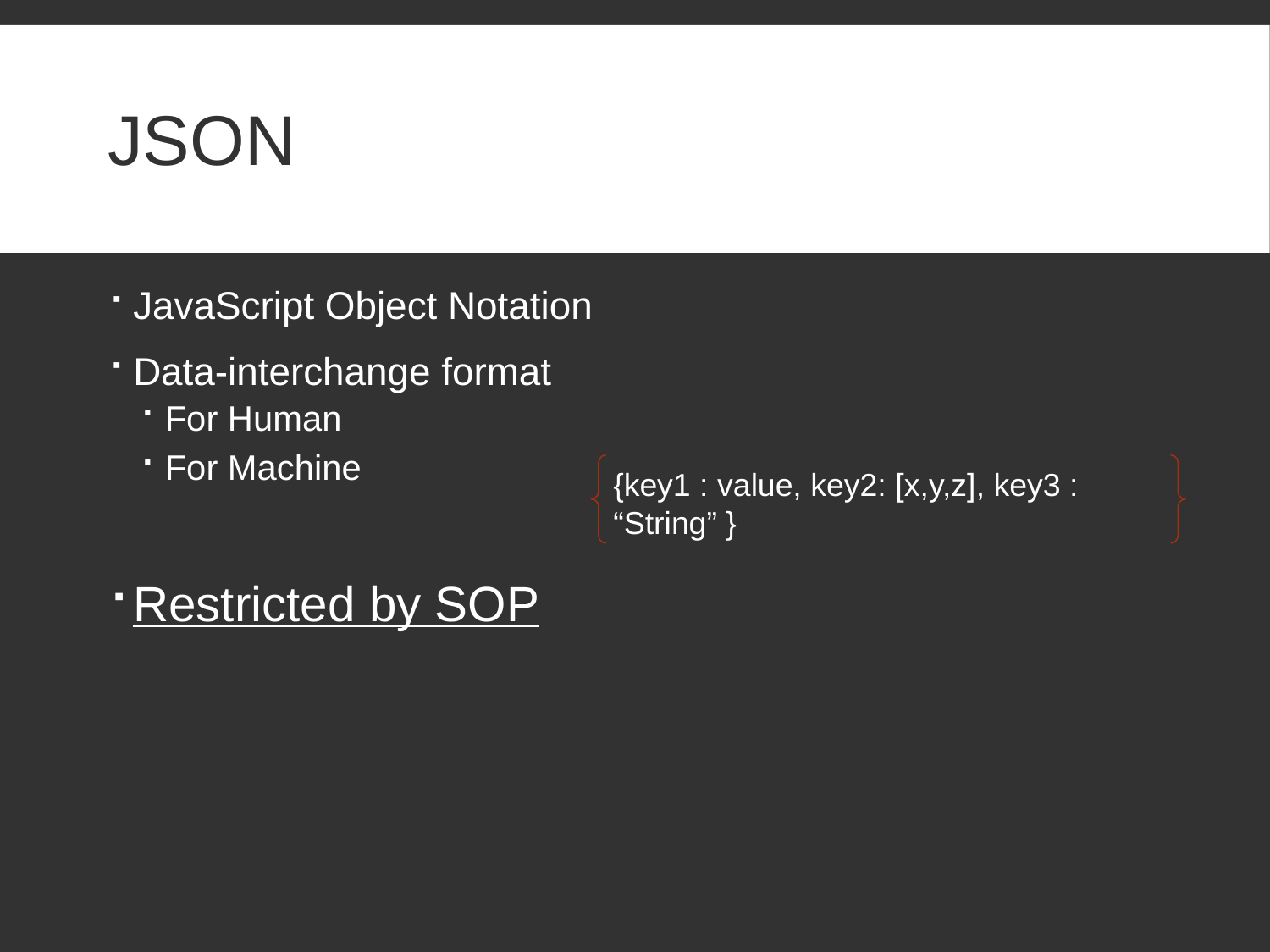

# JSON
JavaScript Object Notation
Data-interchange format
For Human
For Machine

Restricted by SOP
{key1 : value, key2: [x,y,z], key3 : “String” }